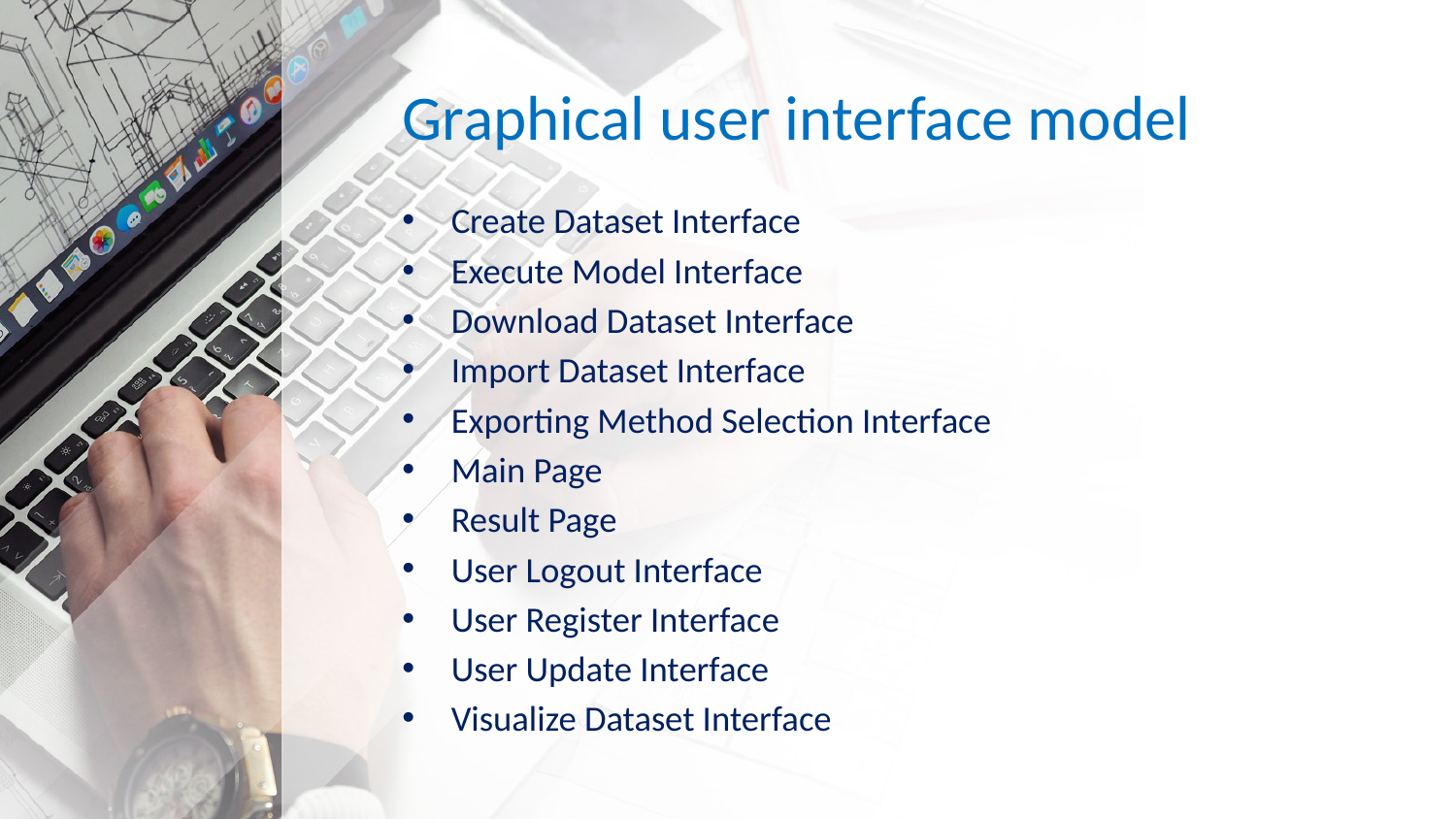

# Graphical user interface model
Create Dataset Interface
Execute Model Interface
Download Dataset Interface
Import Dataset Interface
Exporting Method Selection Interface
Main Page
Result Page
User Logout Interface
User Register Interface
User Update Interface
Visualize Dataset Interface